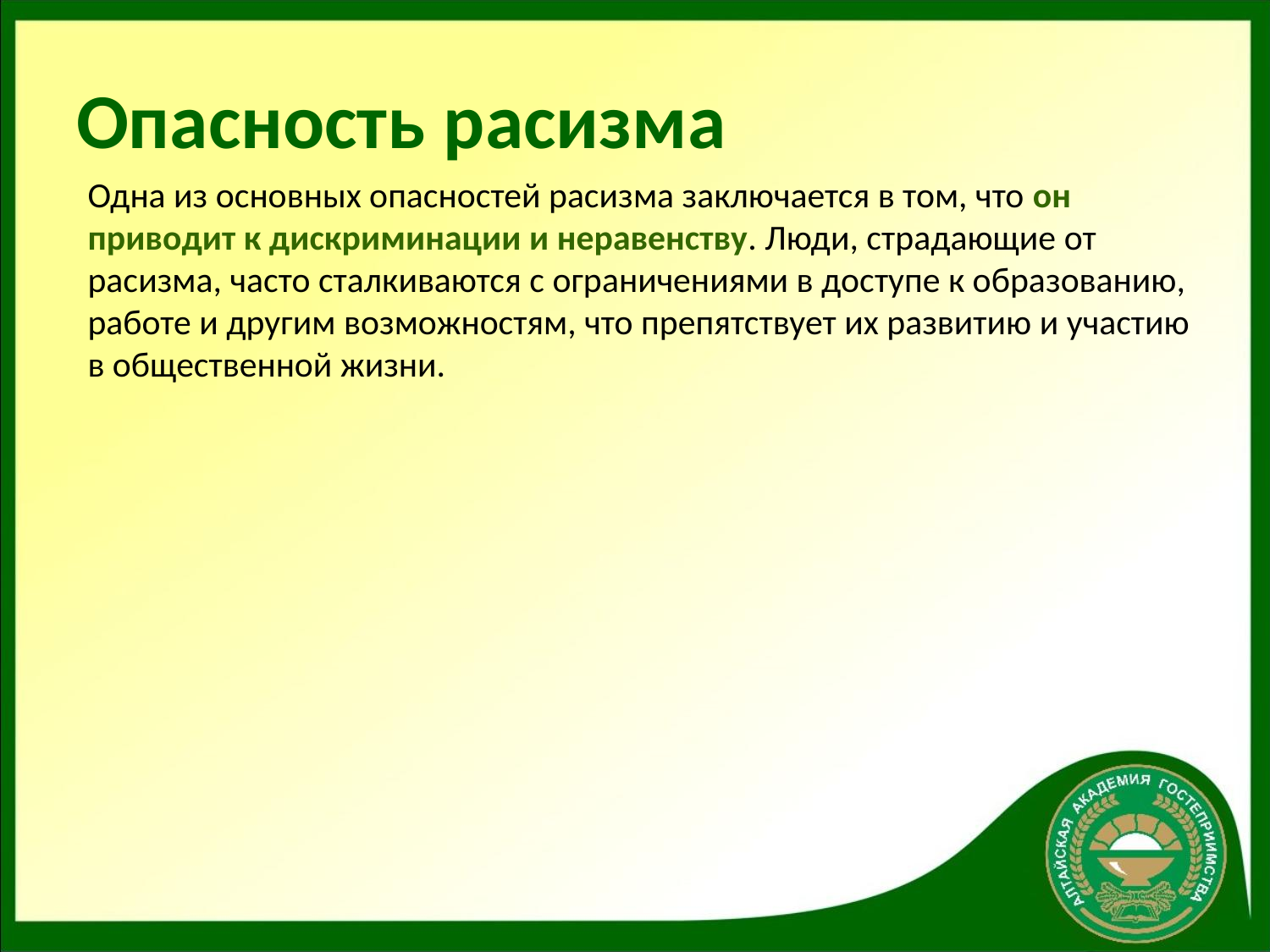

# Опасность расизма
Одна из основных опасностей расизма заключается в том, что он приводит к дискриминации и неравенству. Люди, страдающие от расизма, часто сталкиваются с ограничениями в доступе к образованию, работе и другим возможностям, что препятствует их развитию и участию в общественной жизни.